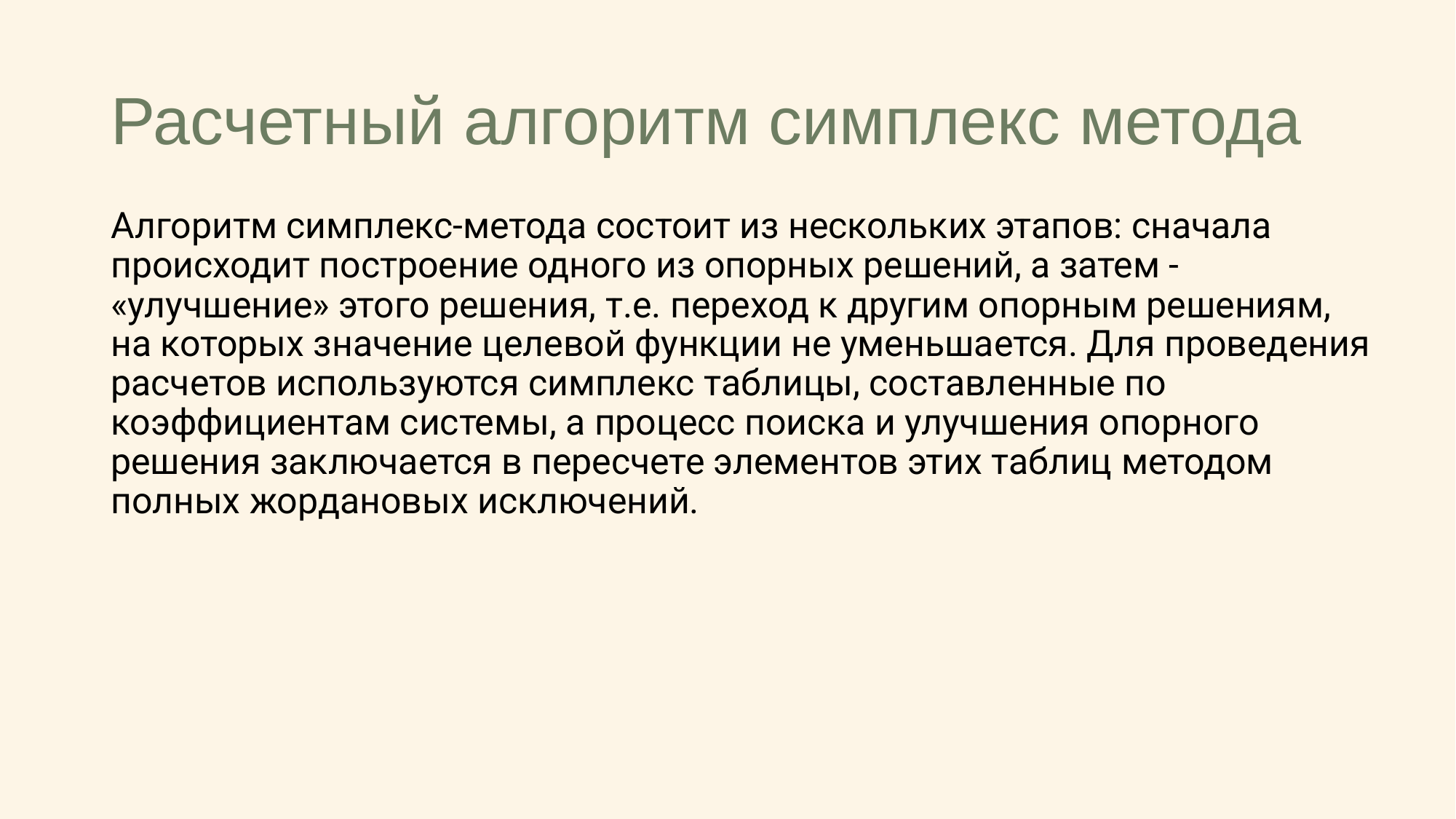

# Расчетный алгоритм симплекс метода
Алгоритм симплекс-метода состоит из нескольких этапов: сначала происходит построение одного из опорных решений, а затем - «улучшение» этого решения, т.е. переход к другим опорным решениям, на которых значение целевой функции не уменьшается. Для проведения расчетов используются симплекс таблицы, составленные по коэффициентам системы, а процесс поиска и улучшения опорного решения заключается в пересчете элементов этих таблиц методом полных жордановых исключений.